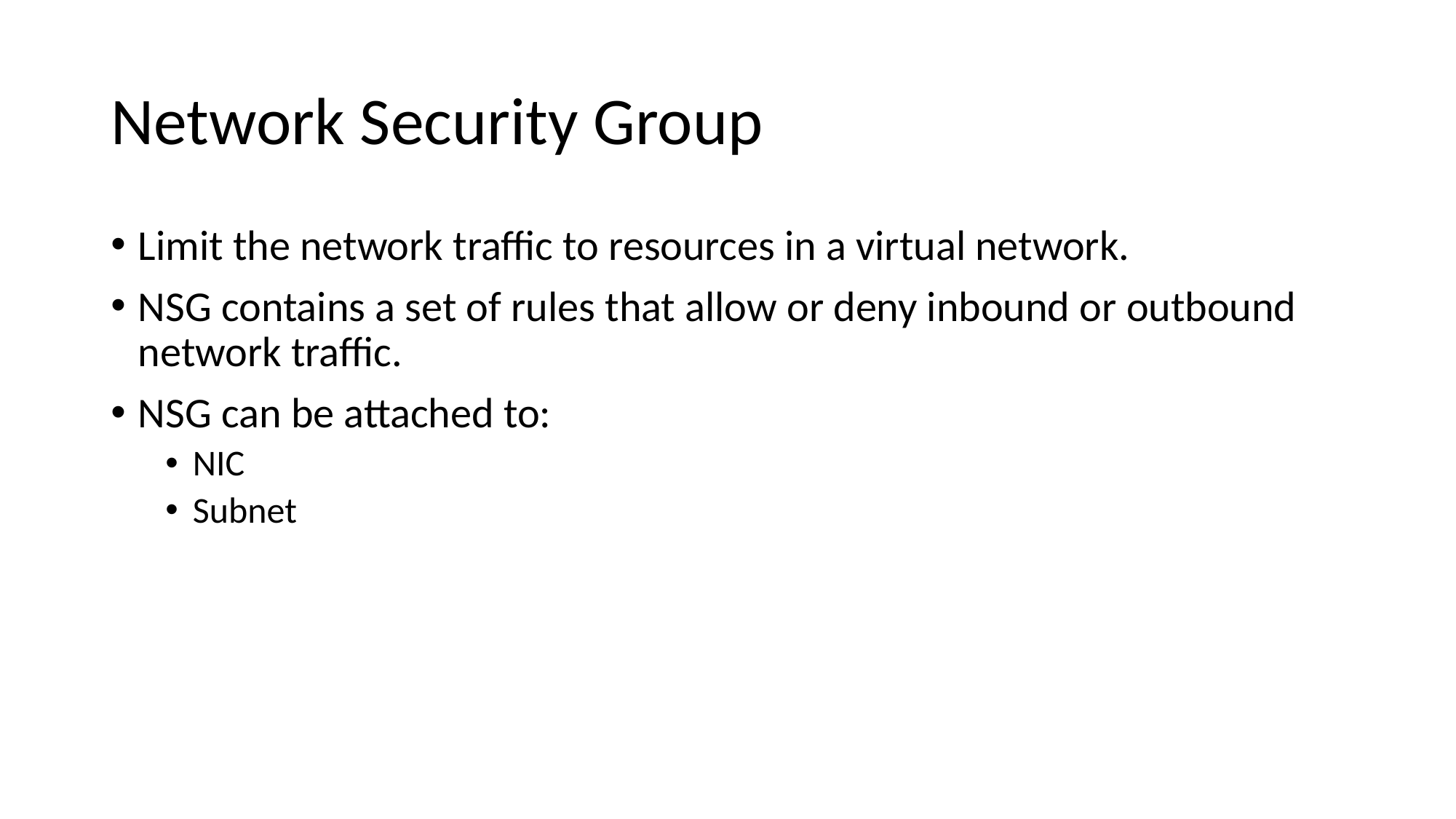

# Network Security Group
Limit the network traffic to resources in a virtual network.
NSG contains a set of rules that allow or deny inbound or outbound network traffic.
NSG can be attached to:
NIC
Subnet